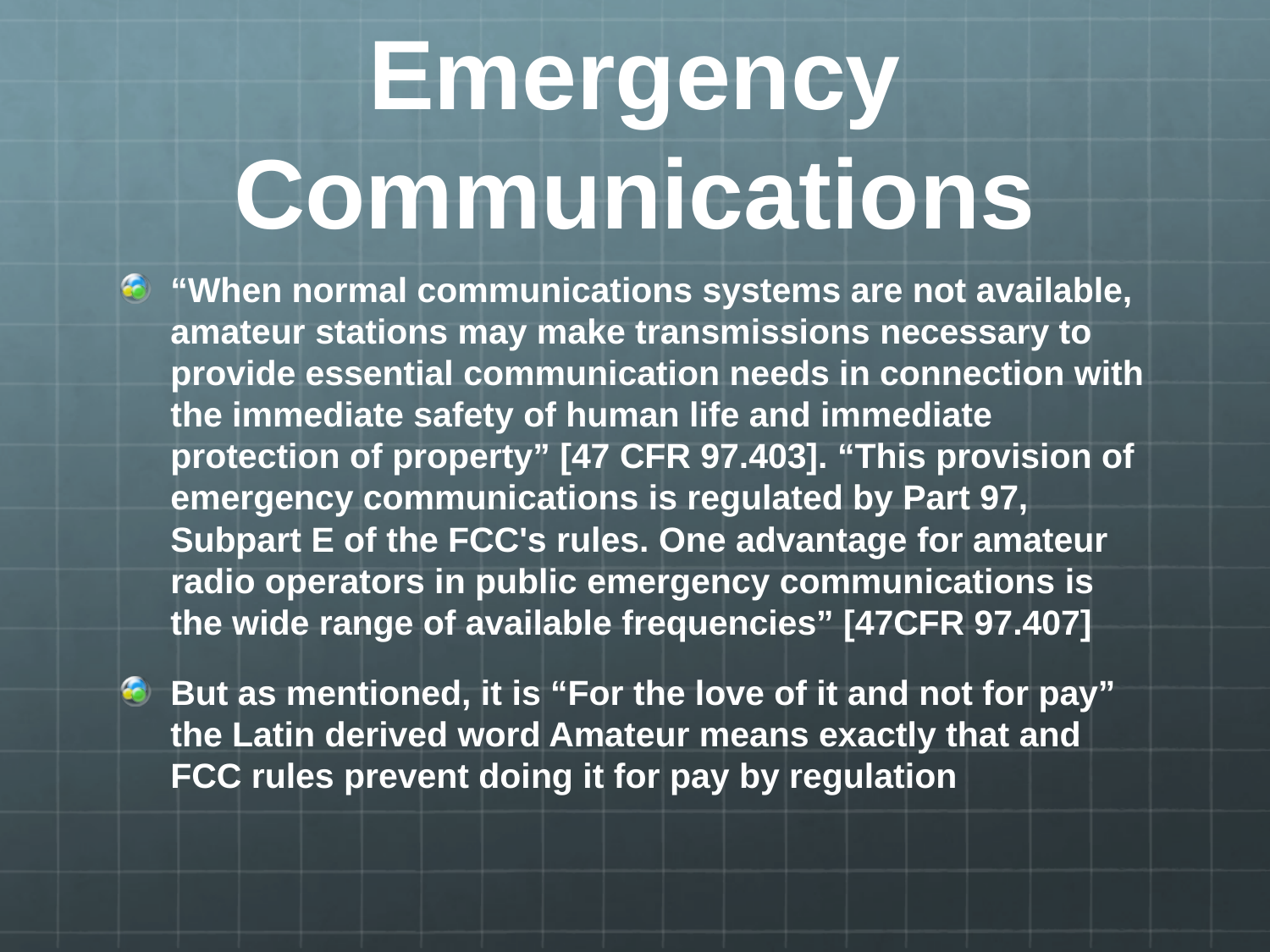

# Emergency Communications
“When normal communications systems are not available, amateur stations may make transmissions necessary to provide essential communication needs in connection with the immediate safety of human life and immediate protection of property” [47 CFR 97.403]. “This provision of emergency communications is regulated by Part 97, Subpart E of the FCC's rules. One advantage for amateur radio operators in public emergency communications is the wide range of available frequencies” [47CFR 97.407]
But as mentioned, it is “For the love of it and not for pay” the Latin derived word Amateur means exactly that and FCC rules prevent doing it for pay by regulation